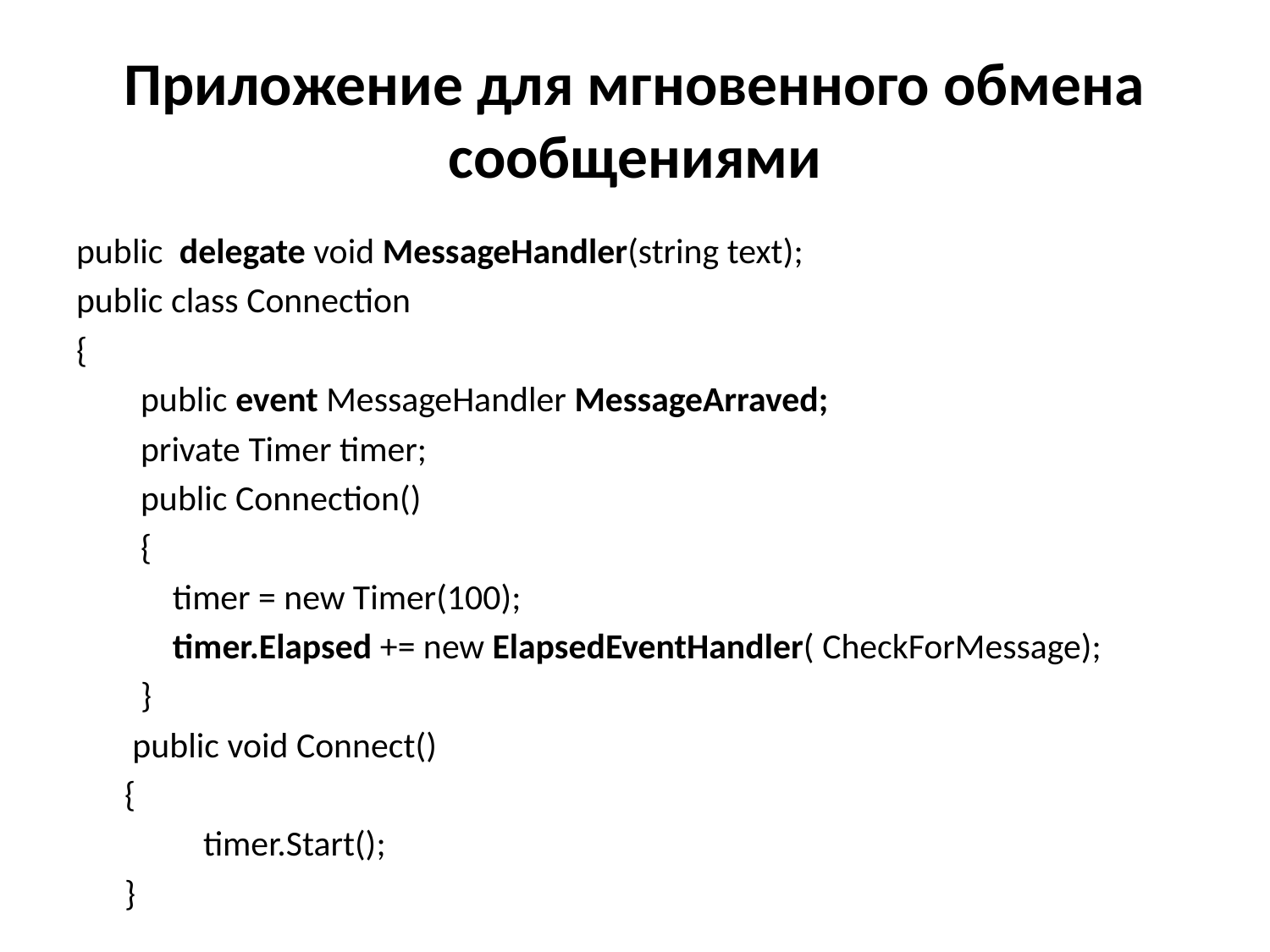

# Приложение для мгновенного обмена сообщениями
public  delegate void MessageHandler(string text);
public class Connection
{
        public event MessageHandler MessageArraved;
        private Timer timer;
        public Connection()
        {
            timer = new Timer(100);
            timer.Elapsed += new ElapsedEventHandler( CheckForMessage);
        }
       public void Connect()
      {
	timer.Start();
      }